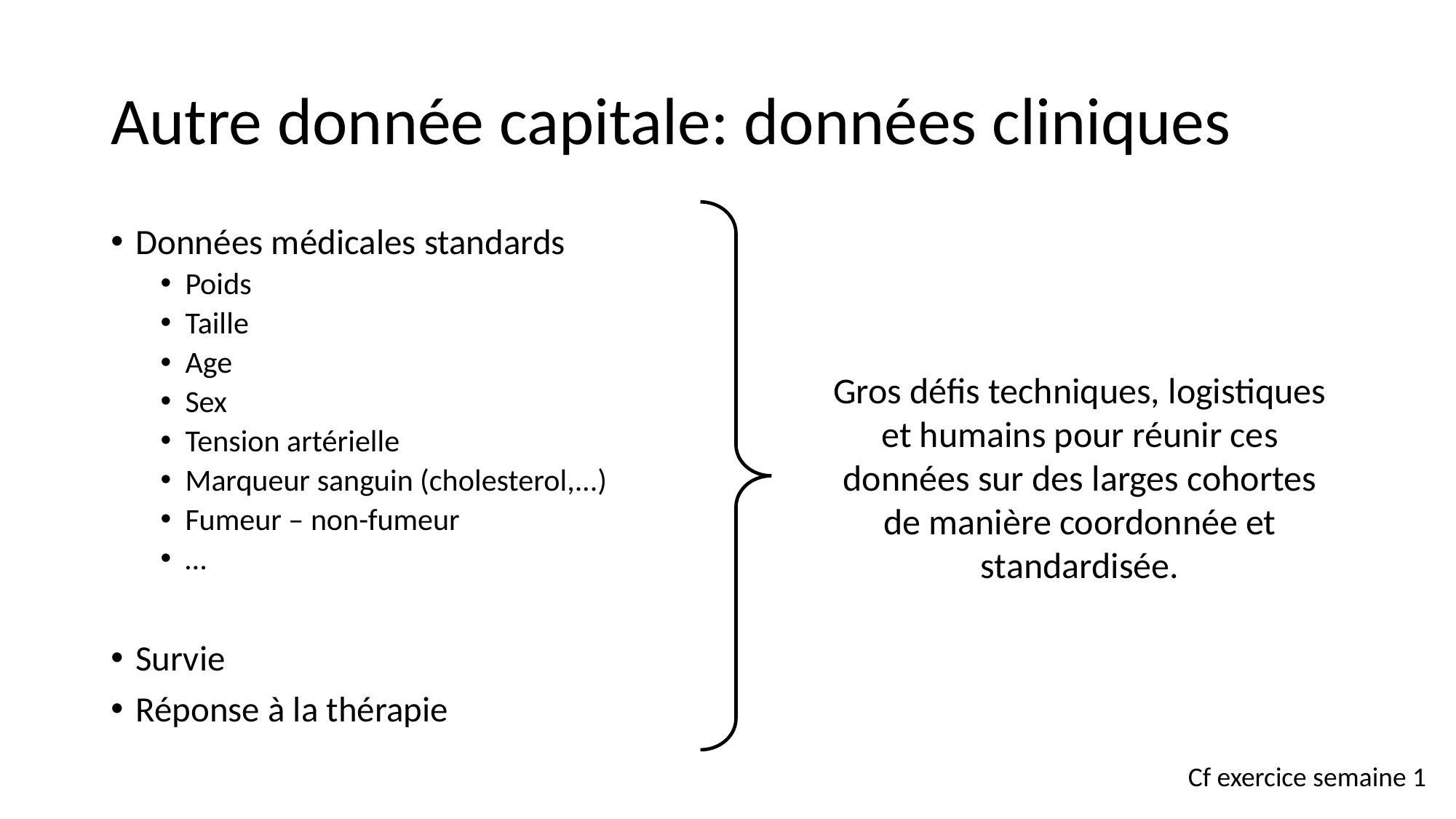

# Autre donnée capitale: données cliniques

Données médicales standards
Poids
Taille
Age
Sex
Tension artérielle
Marqueur sanguin (cholesterol,...)
Fumeur – non-fumeur
…

Survie
Réponse à la thérapie
Gros défis techniques, logistiques et humains pour réunir ces données sur des larges cohortes de manière coordonnée et standardisée.
Cf exercice semaine 1